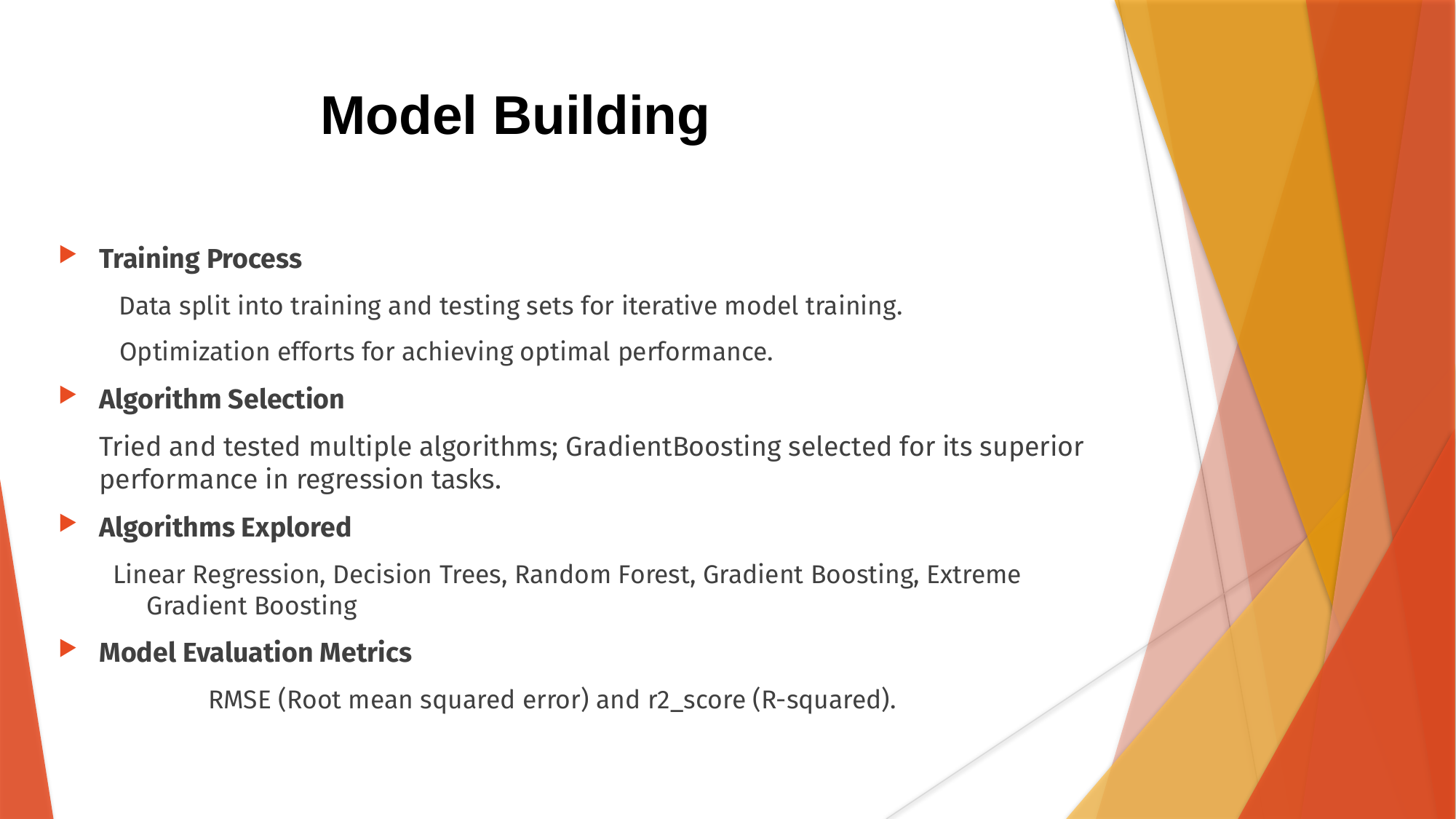

# Model Building

Training Process
 Data split into training and testing sets for iterative model training.
 Optimization efforts for achieving optimal performance.
Algorithm Selection
	Tried and tested multiple algorithms; GradientBoosting selected for its superior performance in regression tasks.
Algorithms Explored
Linear Regression, Decision Trees, Random Forest, Gradient Boosting, Extreme Gradient Boosting
Model Evaluation Metrics
		RMSE (Root mean squared error) and r2_score (R-squared).